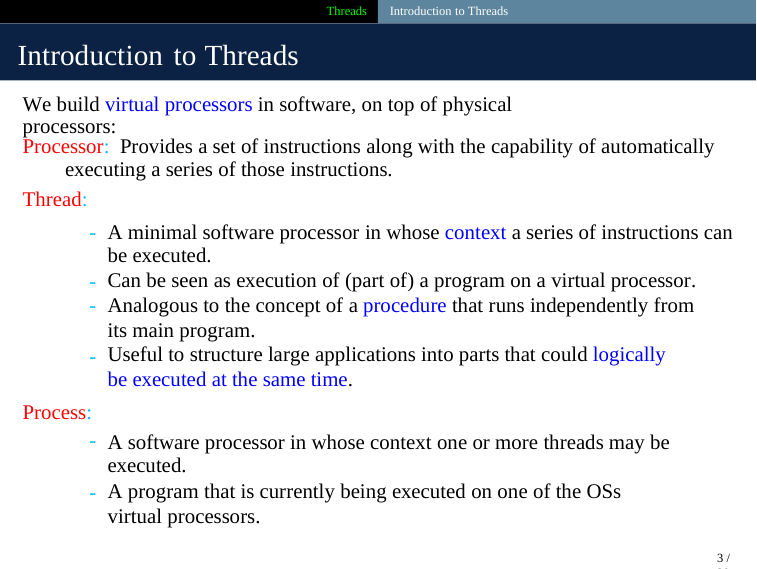

Threads       Introduction to Threads

Introduction to Threads
We build virtual processors in software, on top of physical processors:
Processor:  Provides a set of instructions along with the capability of automatically
executing a series of those instructions.
Thread:
-
A minimal software processor in whose context a series of instructions can
be executed.
Can be seen as execution of (part of) a program on a virtual processor. Analogous to the concept of a procedure that runs independently from its main program.
Useful to structure large applications into parts that could logically be executed at the same time.
-
-
-
Process:
-
A software processor in whose context one or more threads may be
executed.
A program that is currently being executed on one of the OSs virtual processors.
-
3 / 39